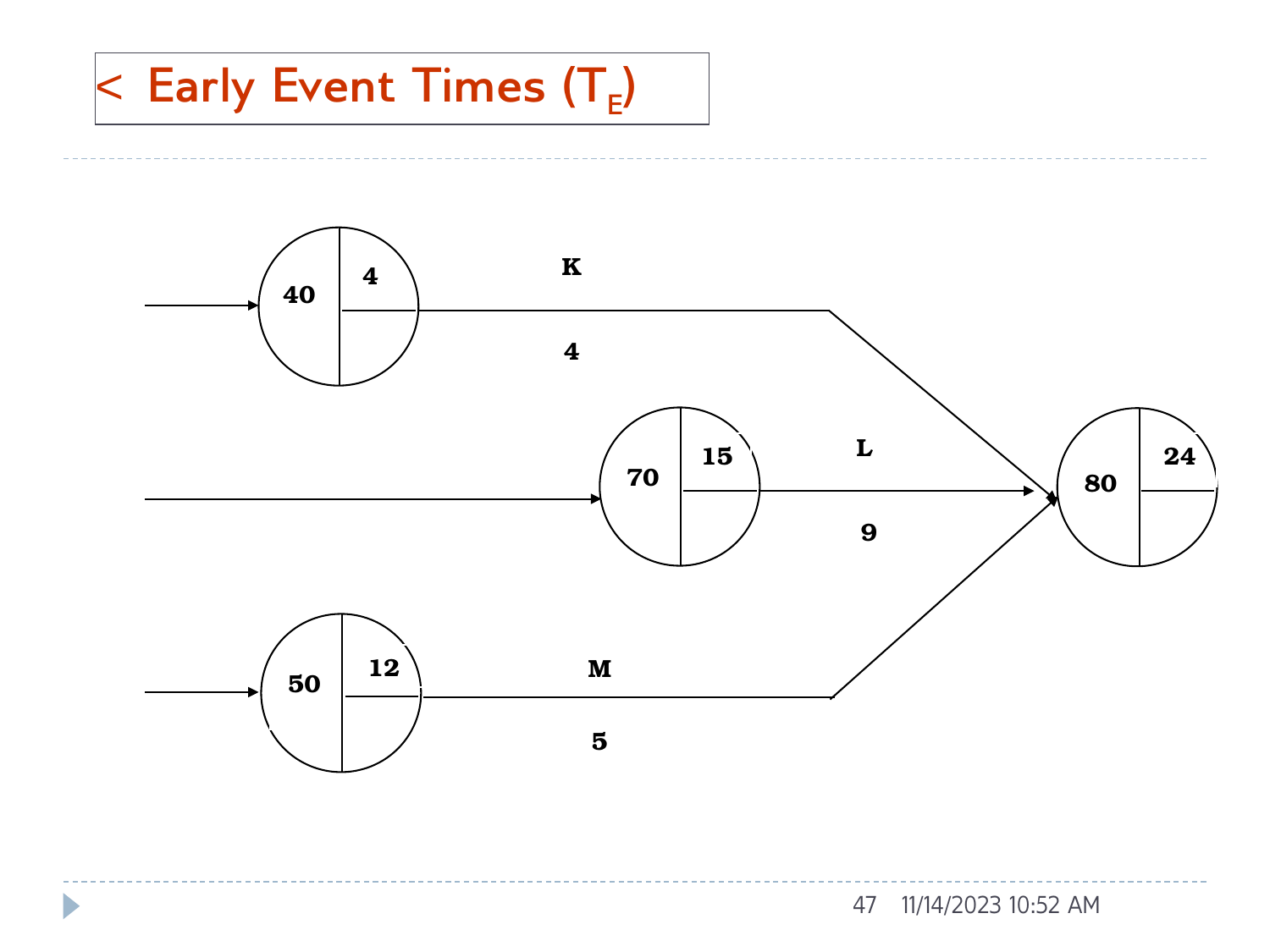

Early Event Times (TE)

40
K
4

L
80
9
M
5
15
24
70

12
50
4
47
11/14/2023 10:52 AM